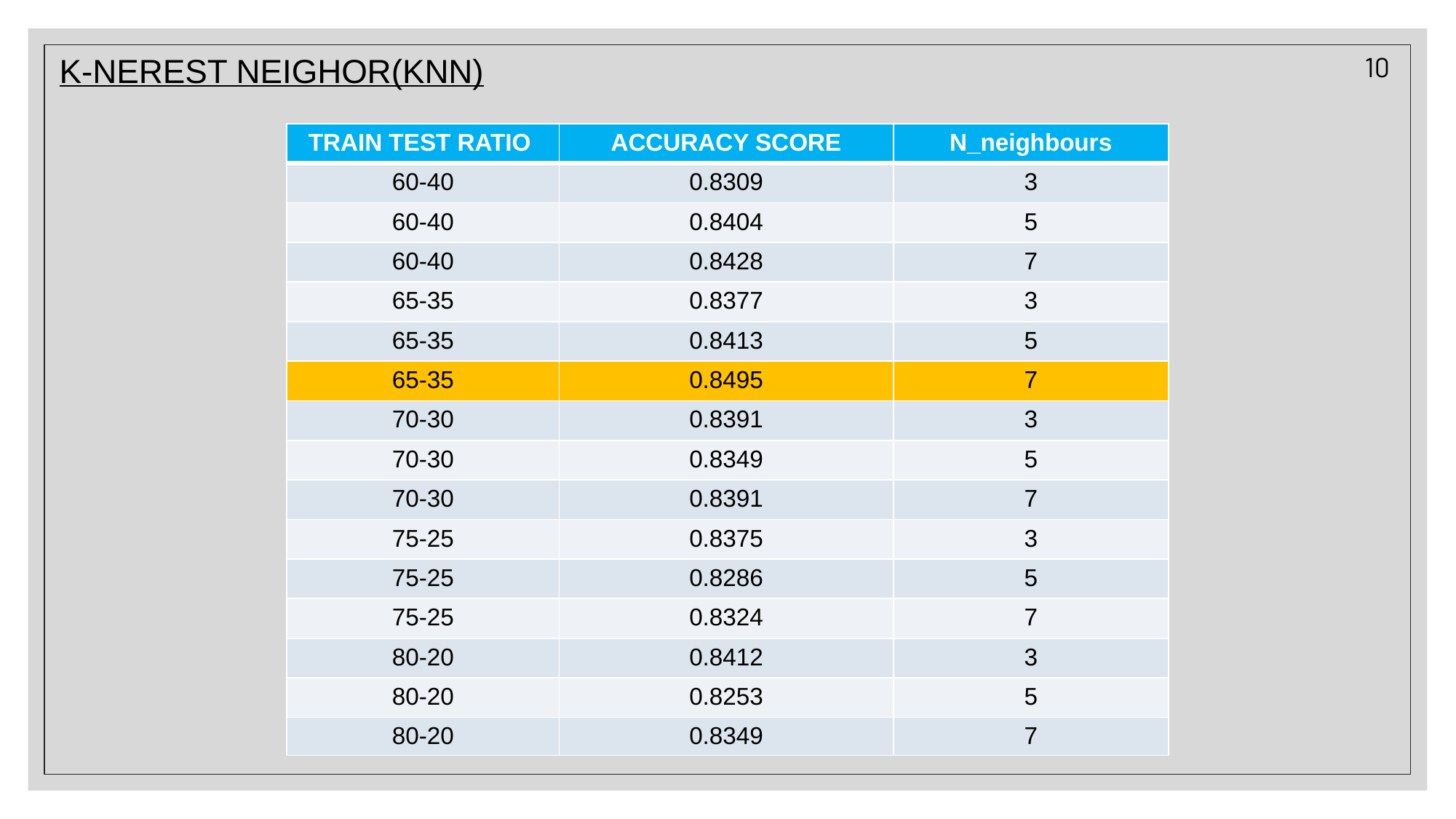

# K-NEREST NEIGHOR(KNN)
10
| TRAIN TEST RATIO | ACCURACY SCORE | N\_neighbours |
| --- | --- | --- |
| 60-40 | 0.8309 | 3 |
| 60-40 | 0.8404 | 5 |
| 60-40 | 0.8428 | 7 |
| 65-35 | 0.8377 | 3 |
| 65-35 | 0.8413 | 5 |
| 65-35 | 0.8495 | 7 |
| 70-30 | 0.8391 | 3 |
| 70-30 | 0.8349 | 5 |
| 70-30 | 0.8391 | 7 |
| 75-25 | 0.8375 | 3 |
| 75-25 | 0.8286 | 5 |
| 75-25 | 0.8324 | 7 |
| 80-20 | 0.8412 | 3 |
| 80-20 | 0.8253 | 5 |
| 80-20 | 0.8349 | 7 |